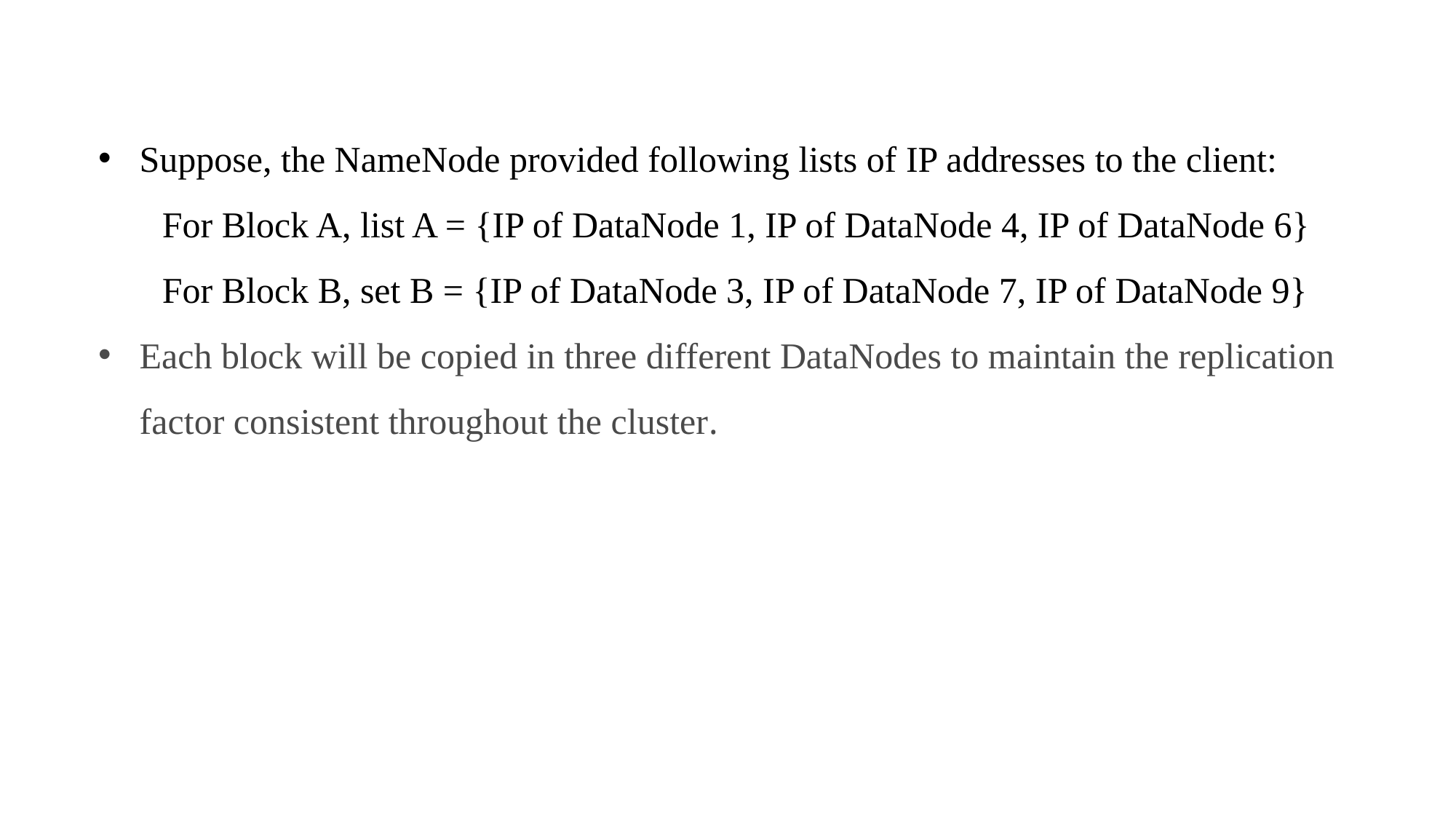

Suppose, the NameNode provided following lists of IP addresses to the client:
       For Block A, list A = {IP of DataNode 1, IP of DataNode 4, IP of DataNode 6}
       For Block B, set B = {IP of DataNode 3, IP of DataNode 7, IP of DataNode 9}
Each block will be copied in three different DataNodes to maintain the replication factor consistent throughout the cluster.